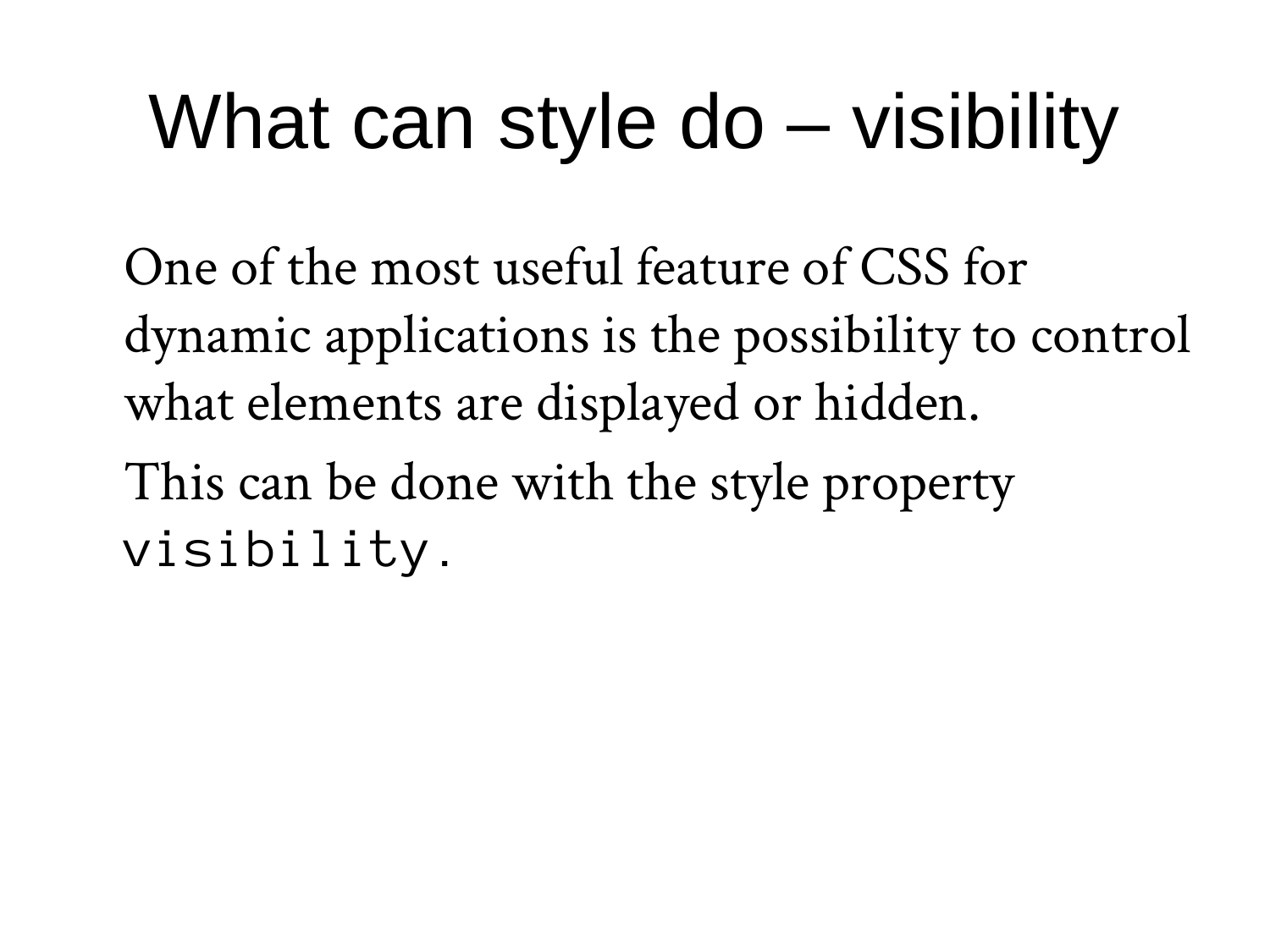

# What can style do – visibility
One of the most useful feature of CSS for dynamic applications is the possibility to control what elements are displayed or hidden.
This can be done with the style property visibility.